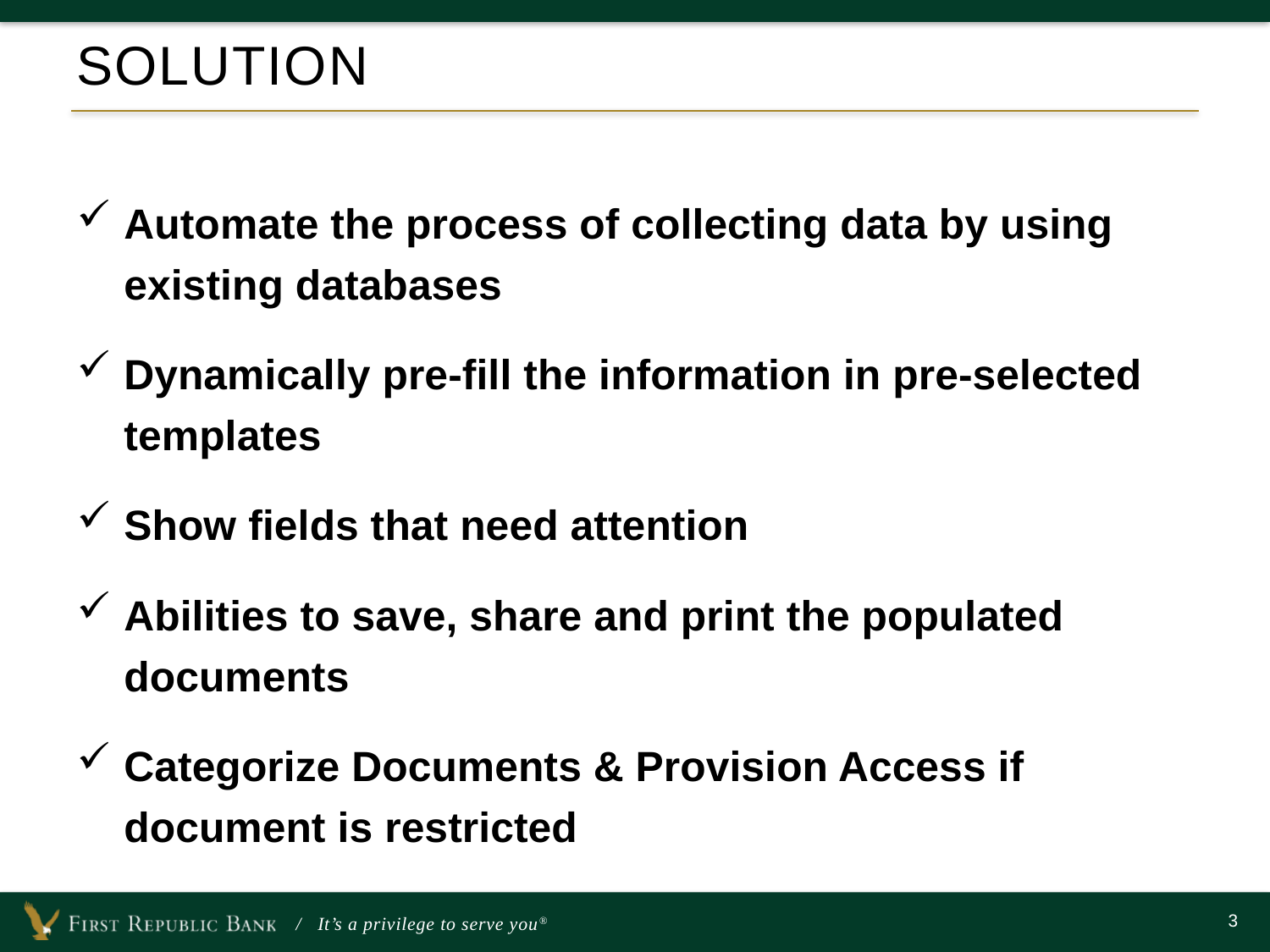

# Solution
Automate the process of collecting data by using existing databases
Dynamically pre-fill the information in pre-selected templates
Show fields that need attention
Abilities to save, share and print the populated documents
Categorize Documents & Provision Access if document is restricted

3